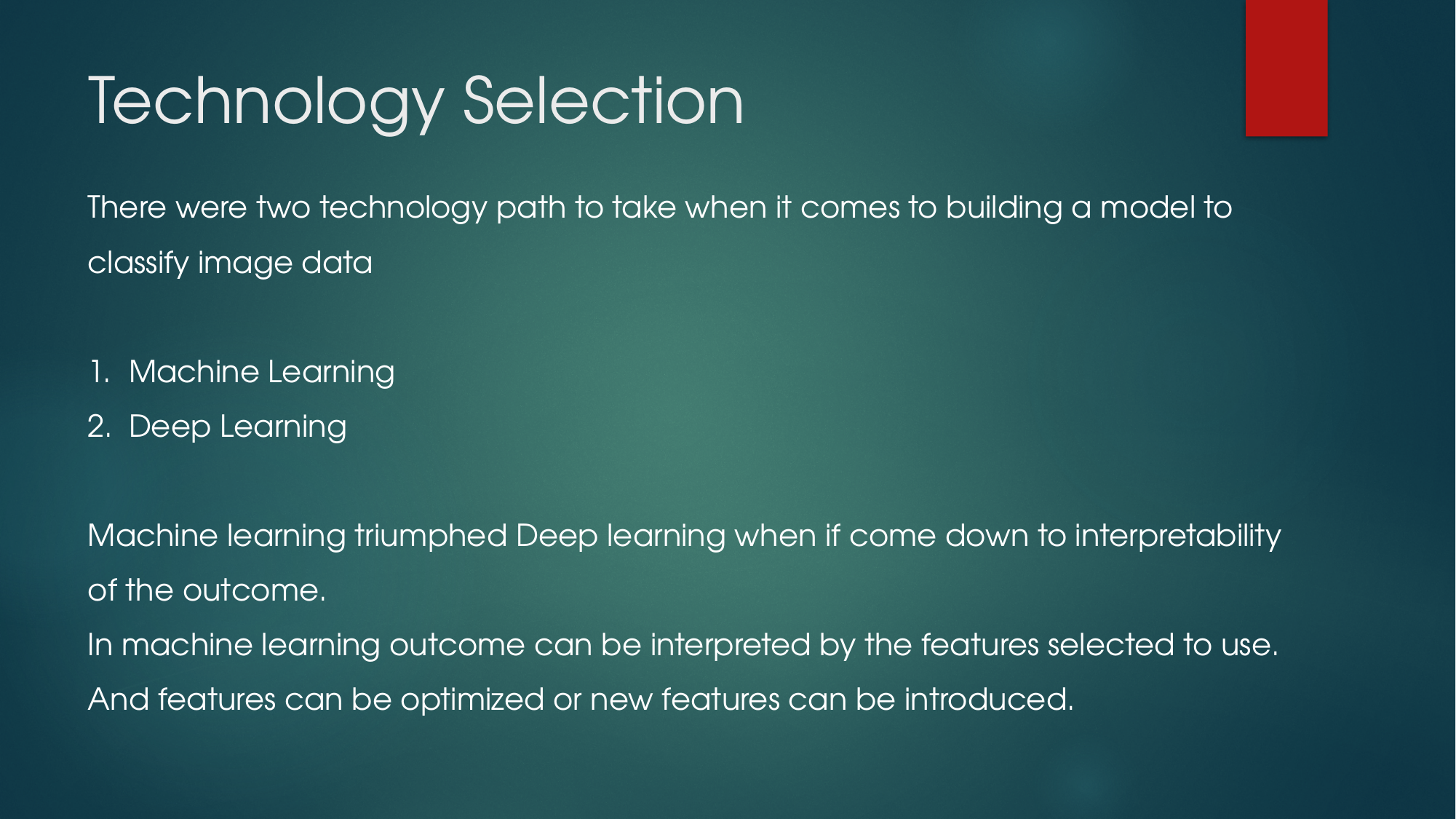

# Technology Selection
There were two technology path to take when it comes to building a model to classify image data

Machine Learning
Deep Learning

Machine learning triumphed Deep learning when if come down to interpretability of the outcome.
In machine learning outcome can be interpreted by the features selected to use.
And features can be optimized or new features can be introduced.